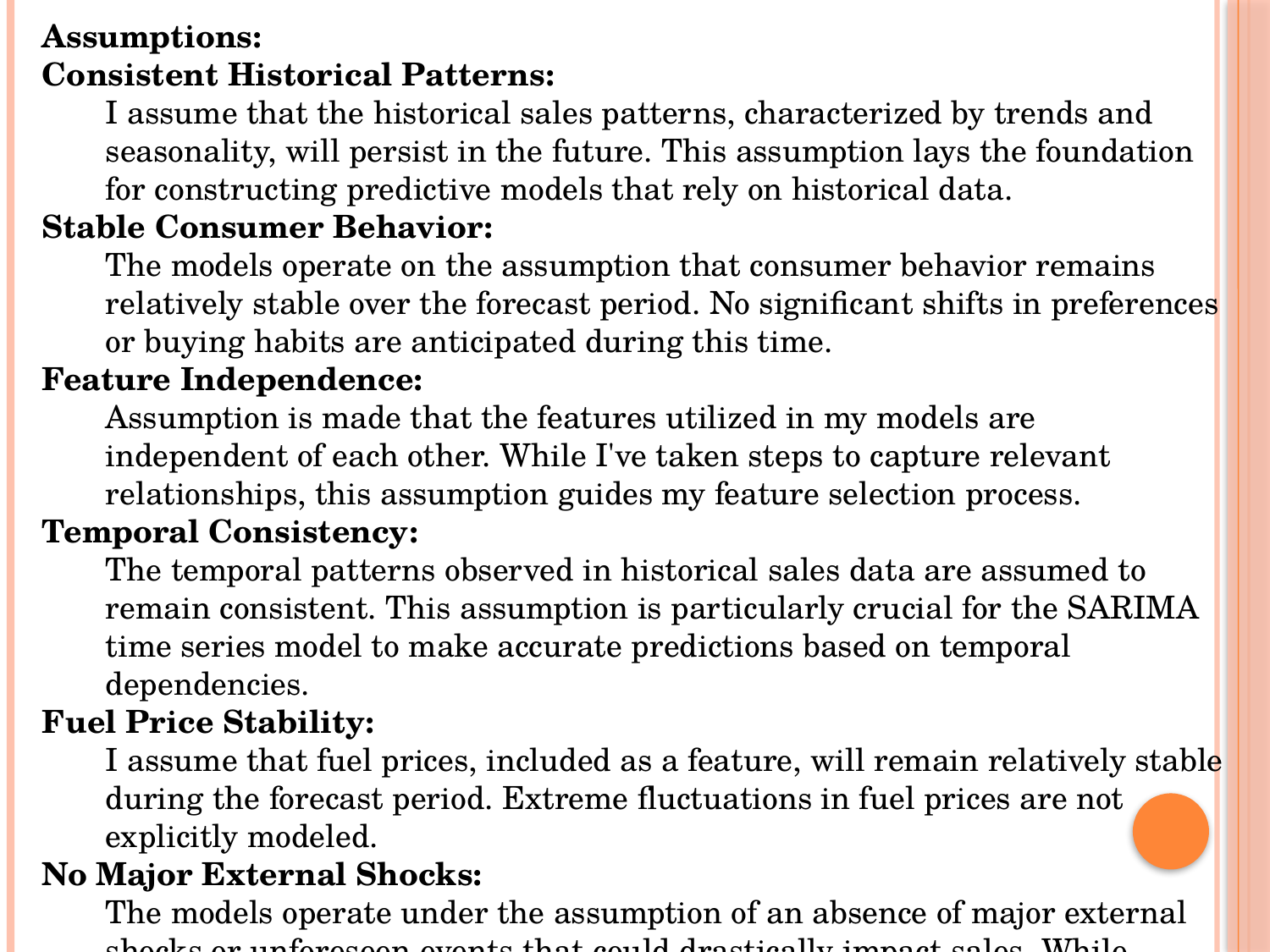

Assumptions:
Consistent Historical Patterns:
I assume that the historical sales patterns, characterized by trends and seasonality, will persist in the future. This assumption lays the foundation for constructing predictive models that rely on historical data.
Stable Consumer Behavior:
The models operate on the assumption that consumer behavior remains relatively stable over the forecast period. No significant shifts in preferences or buying habits are anticipated during this time.
Feature Independence:
Assumption is made that the features utilized in my models are independent of each other. While I've taken steps to capture relevant relationships, this assumption guides my feature selection process.
Temporal Consistency:
The temporal patterns observed in historical sales data are assumed to remain consistent. This assumption is particularly crucial for the SARIMA time series model to make accurate predictions based on temporal dependencies.
Fuel Price Stability:
I assume that fuel prices, included as a feature, will remain relatively stable during the forecast period. Extreme fluctuations in fuel prices are not explicitly modeled.
No Major External Shocks:
The models operate under the assumption of an absence of major external shocks or unforeseen events that could drastically impact sales. While unforeseen circumstances cannot be predicted entirely, the assumption is based on relatively stableenvironment.